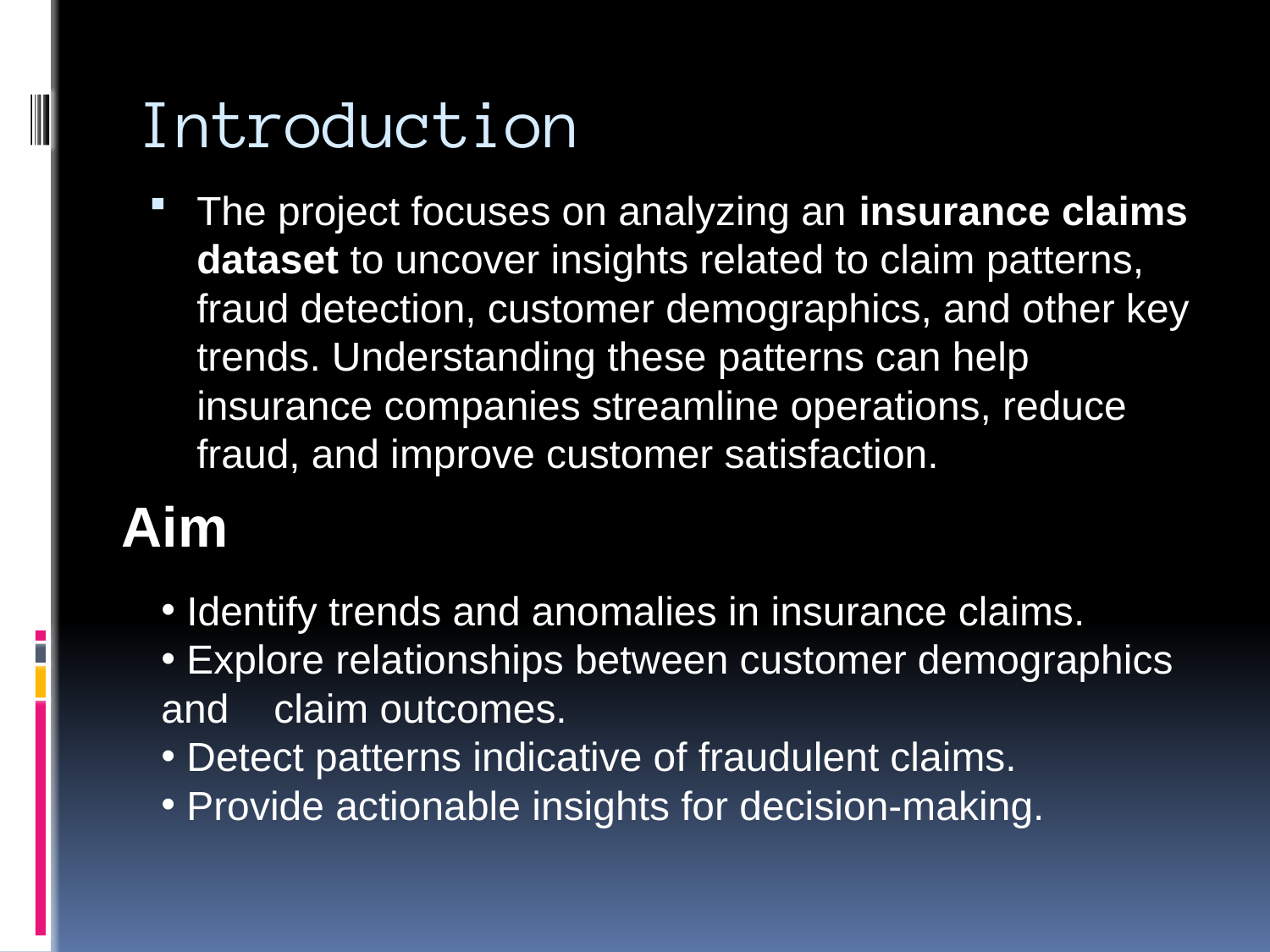

# Introduction
The project focuses on analyzing an insurance claims dataset to uncover insights related to claim patterns, fraud detection, customer demographics, and other key trends. Understanding these patterns can help insurance companies streamline operations, reduce fraud, and improve customer satisfaction.
Aim
 Identify trends and anomalies in insurance claims.
 Explore relationships between customer demographics and    claim outcomes.
 Detect patterns indicative of fraudulent claims.
 Provide actionable insights for decision-making.